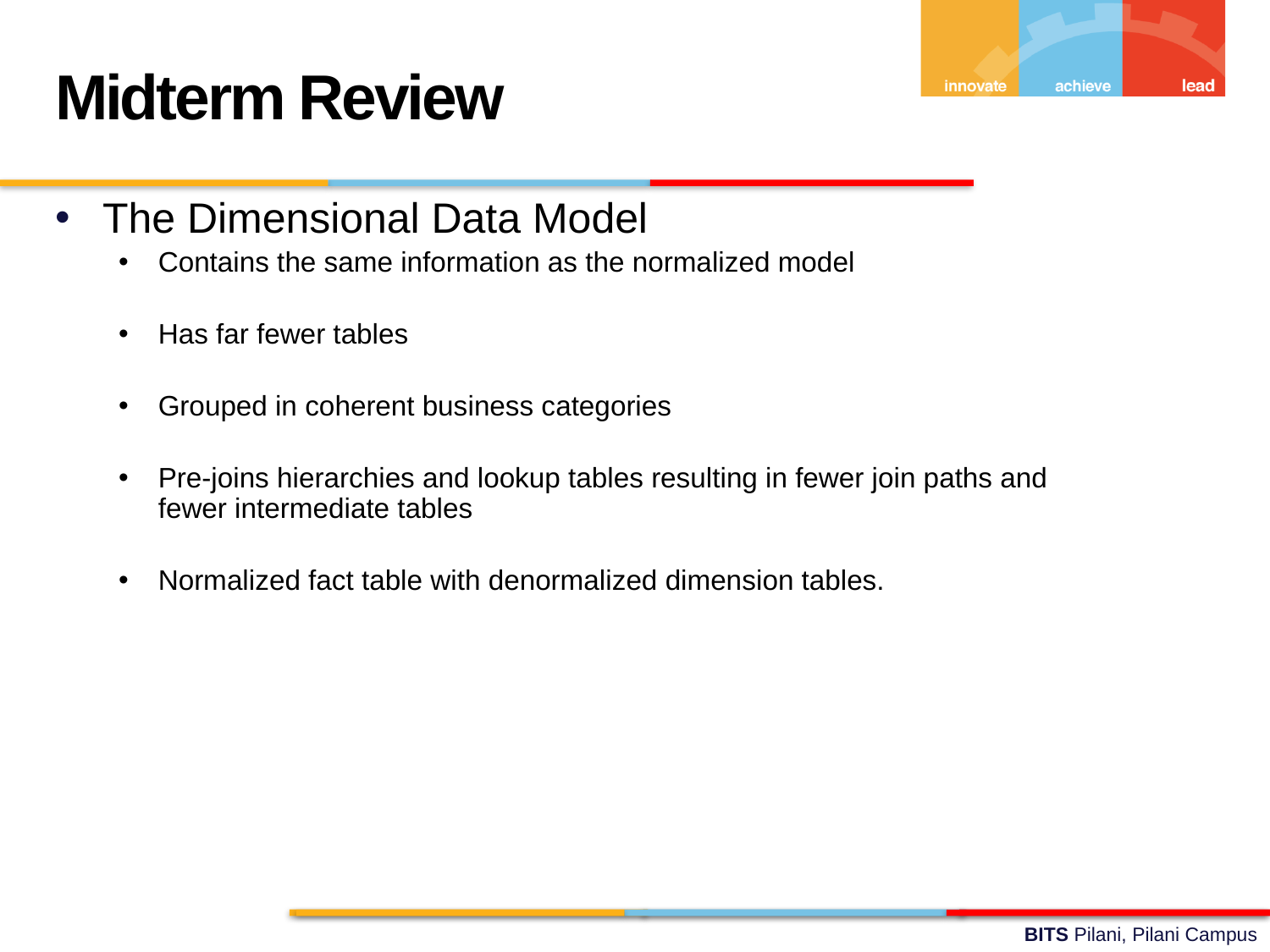

Midterm Review
The Dimensional Data Model
Contains the same information as the normalized model

Has far fewer tables

Grouped in coherent business categories

Pre-joins hierarchies and lookup tables resulting in fewer join paths and fewer intermediate tables

Normalized fact table with denormalized dimension tables.